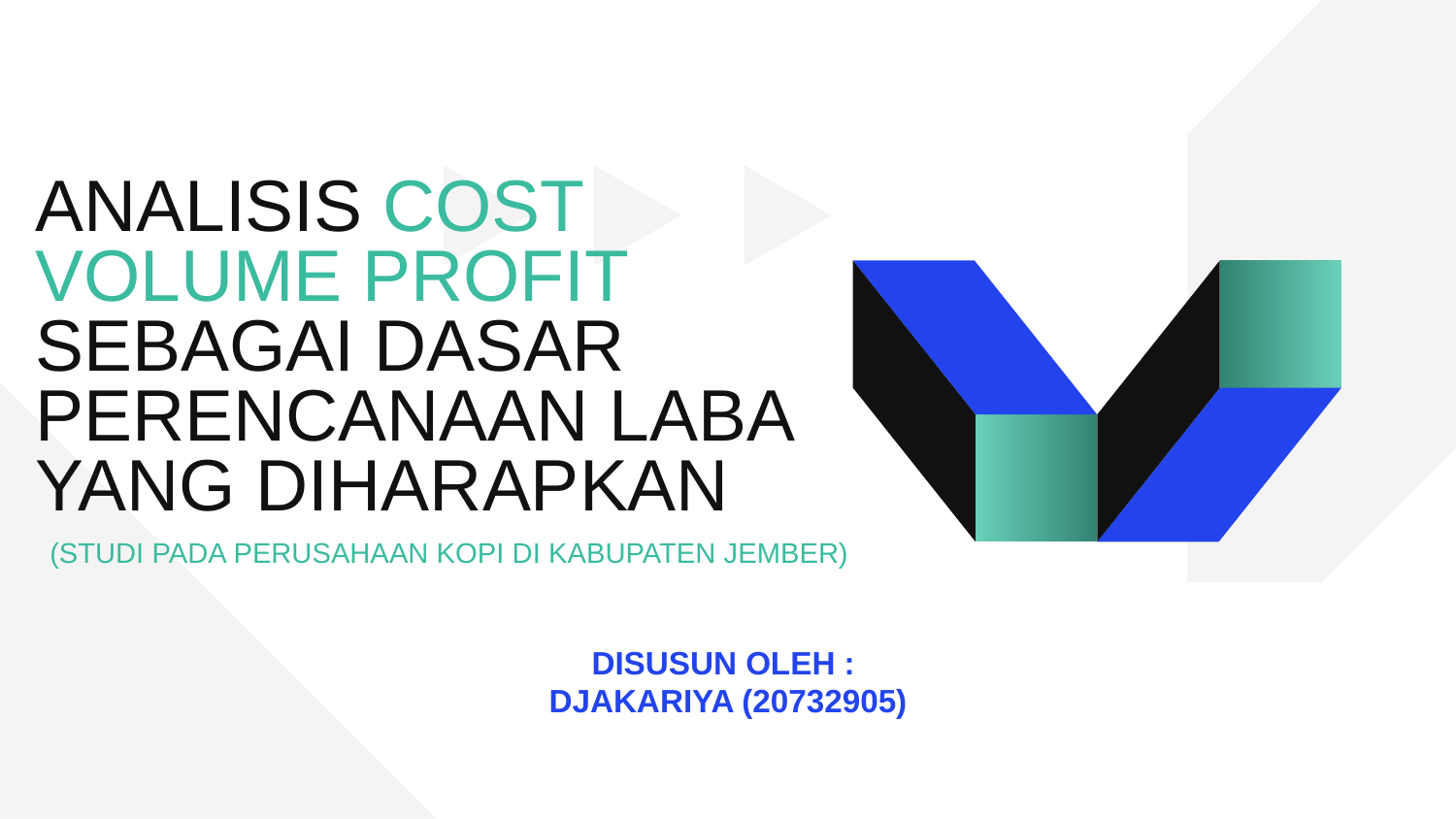

# ANALISIS COST VOLUME PROFIT SEBAGAI DASAR PERENCANAAN LABA YANG DIHARAPKAN
(STUDI PADA PERUSAHAAN KOPI DI KABUPATEN JEMBER)
DISUSUN OLEH :
DJAKARIYA (20732905)